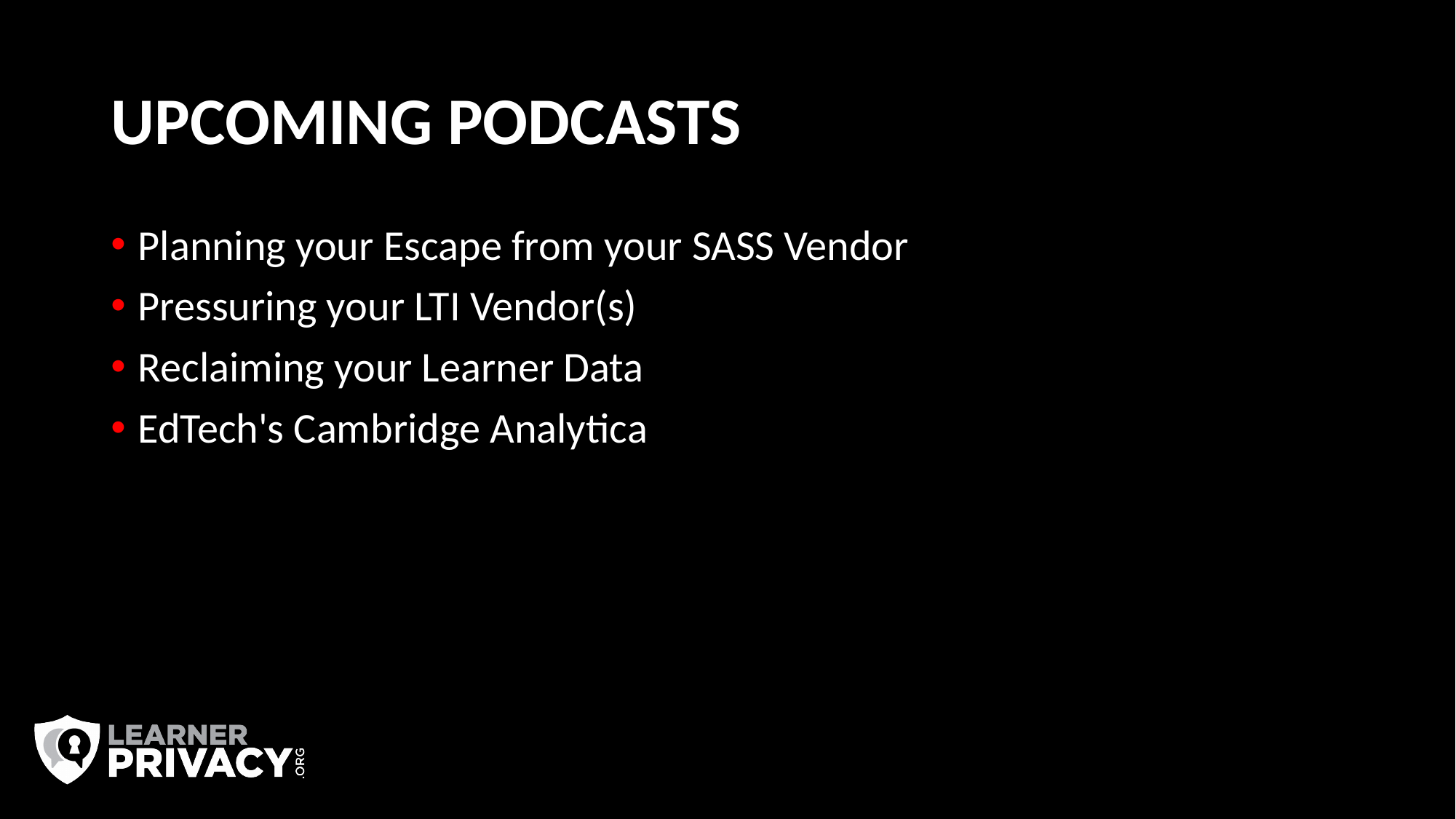

# UPCOMING PODCASTS
Planning your Escape from your SASS Vendor
Pressuring your LTI Vendor(s)
Reclaiming your Learner Data
EdTech's Cambridge Analytica